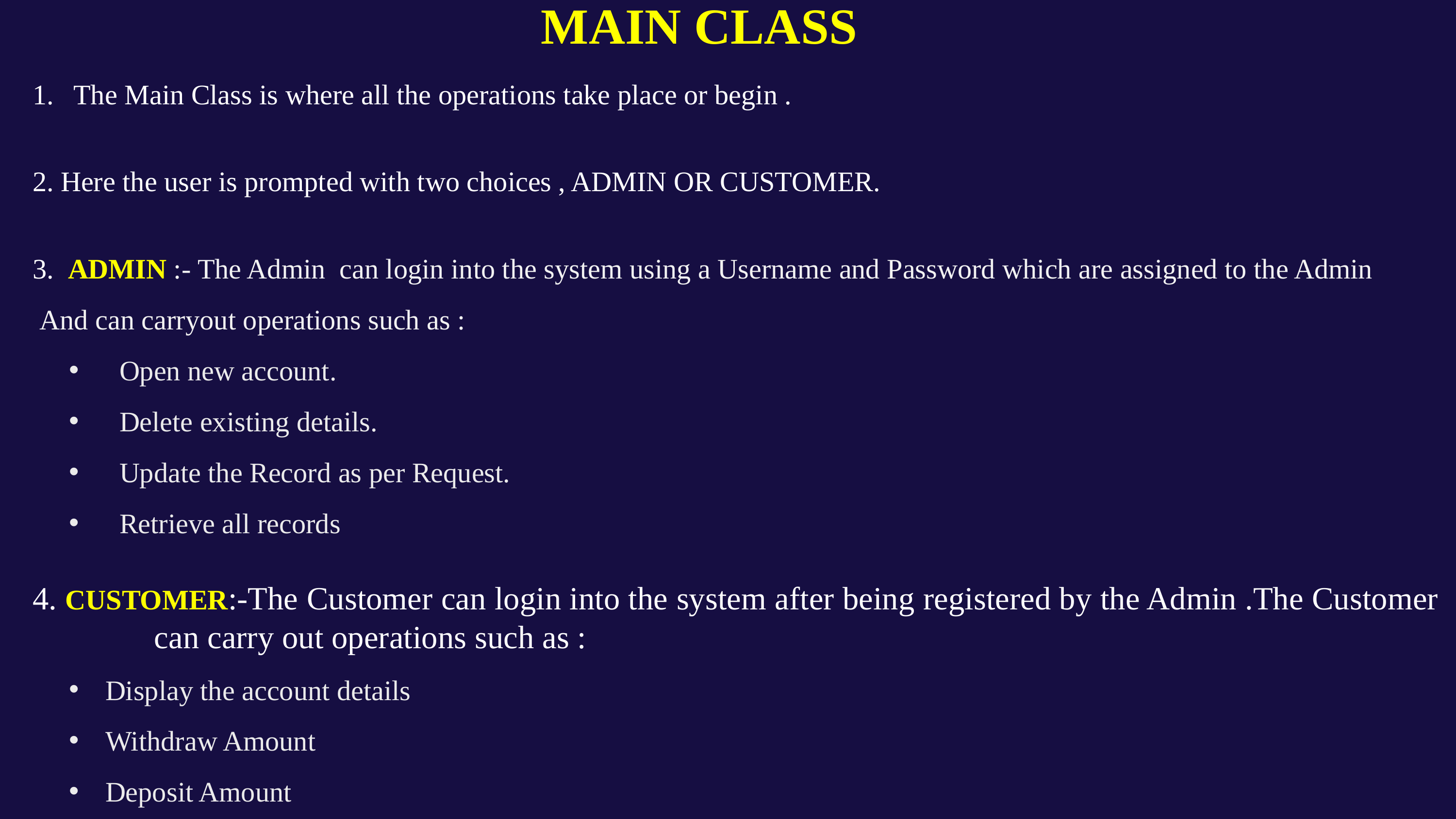

MAIN CLASS
The Main Class is where all the operations take place or begin .

2. Here the user is prompted with two choices , ADMIN OR CUSTOMER.

3.  ADMIN :- The Admin  can login into the system using a Username and Password which are assigned to the Admin
 And can carryout operations such as :
  Open new account.
  Delete existing details.
  Update the Record as per Request.
  Retrieve all records

4. CUSTOMER:-The Customer can login into the system after being registered by the Admin .The Customer                 can carry out operations such as :
Display the account details
Withdraw Amount
Deposit Amount